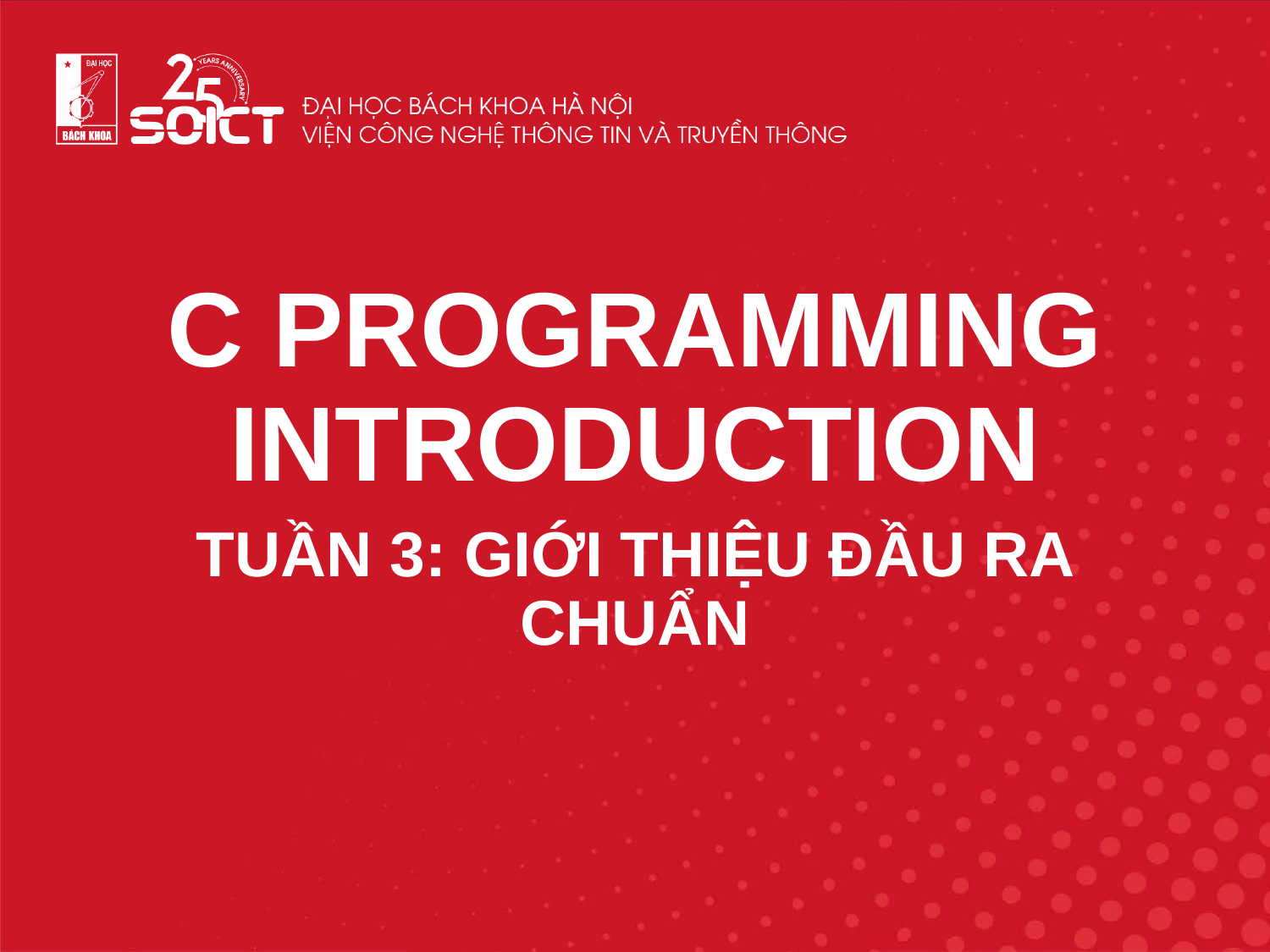

C PROGRAMMING INTRODUCTION
TUẦN 3: GIỚI THIỆU ĐẦU RA CHUẨN